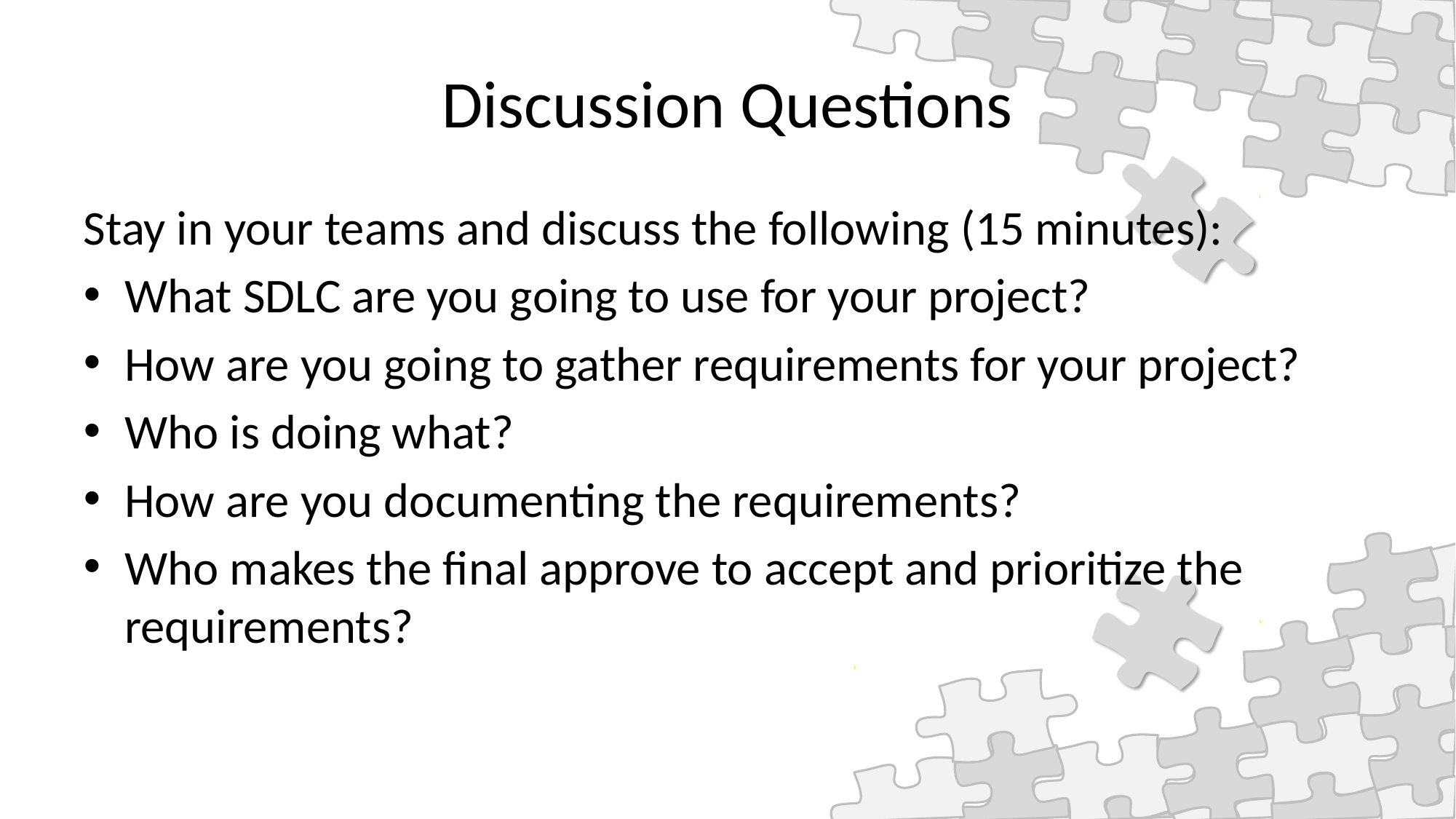

# Discussion Questions
Stay in your teams and discuss the following (15 minutes):
What SDLC are you going to use for your project?
How are you going to gather requirements for your project?
Who is doing what?
How are you documenting the requirements?
Who makes the final approve to accept and prioritize the requirements?